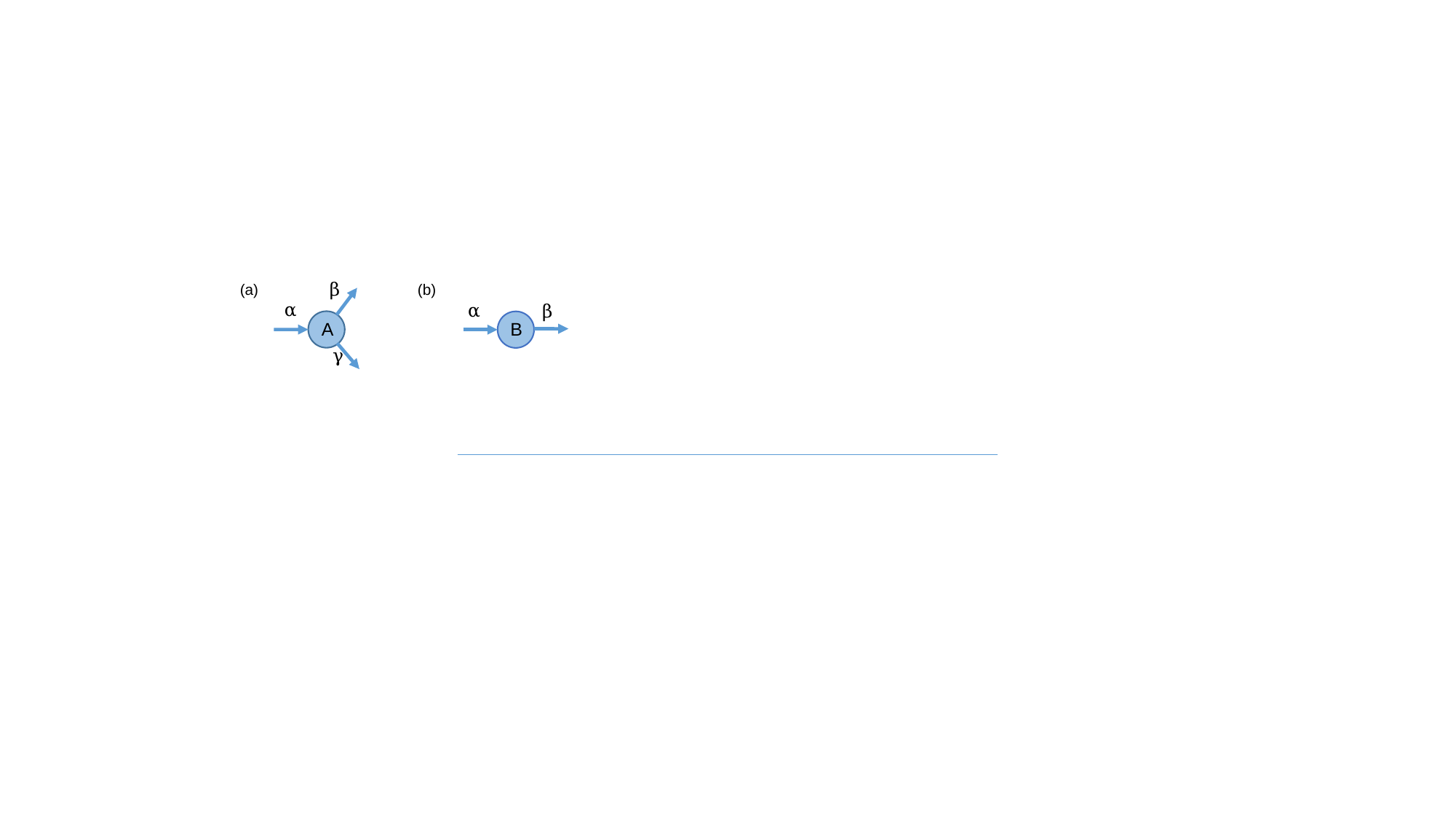

β
(a)
(b)

α
α
β

A
B

γ